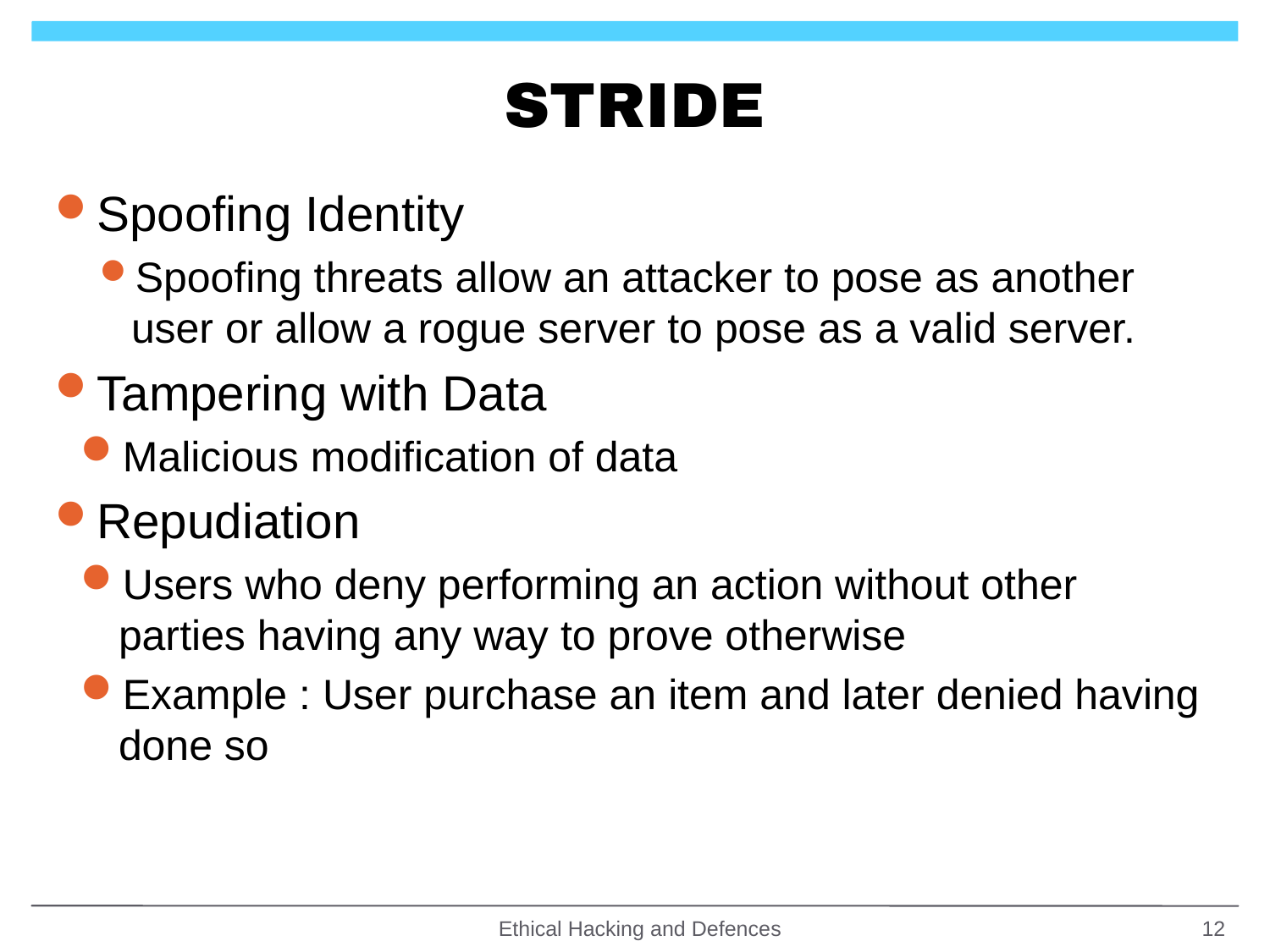

# STRIDE
Spoofing Identity
Spoofing threats allow an attacker to pose as another user or allow a rogue server to pose as a valid server.
Tampering with Data
Malicious modification of data
Repudiation
Users who deny performing an action without other parties having any way to prove otherwise
Example : User purchase an item and later denied having done so

Ethical Hacking and Defences
12